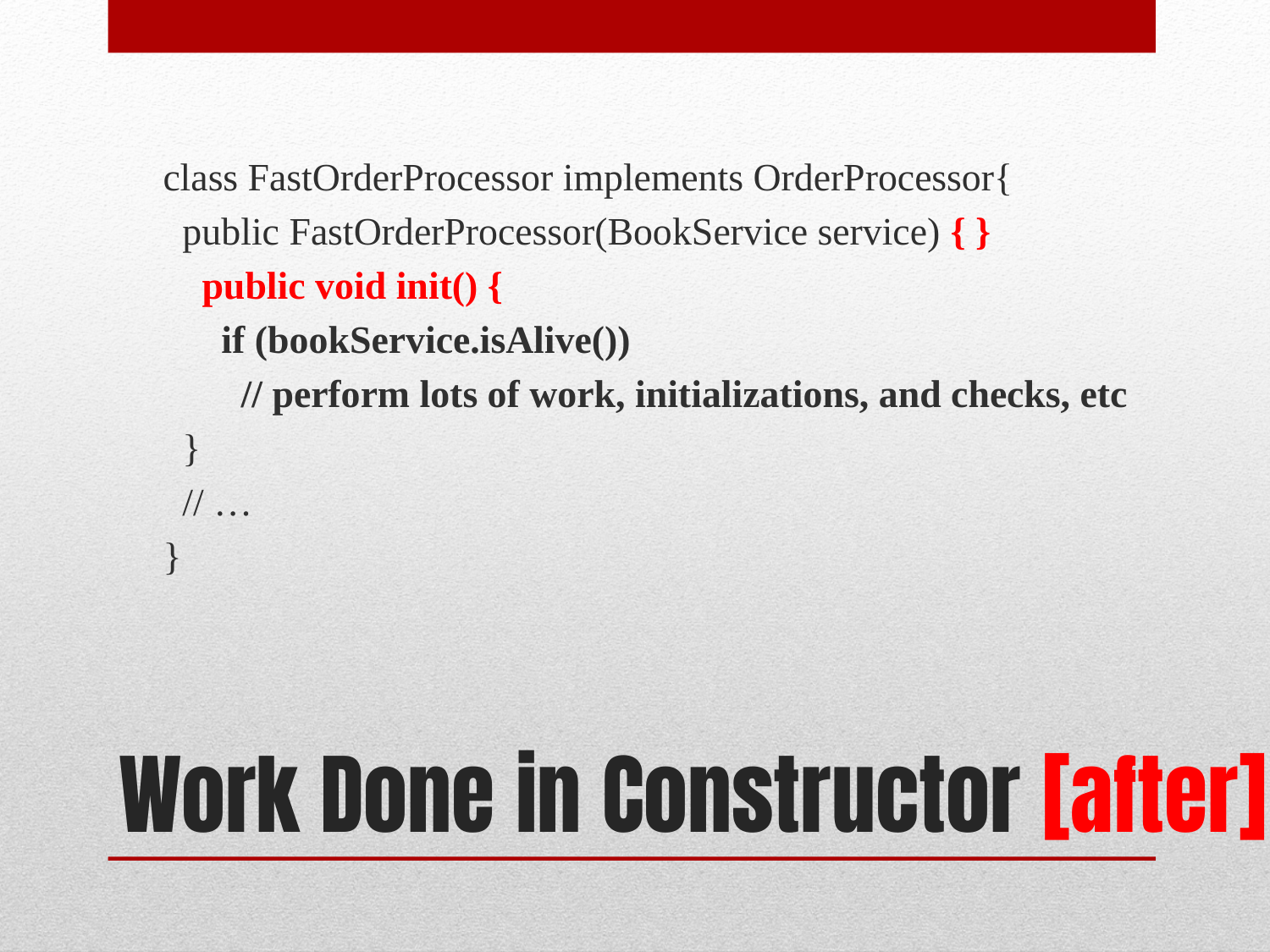

class FastOrderProcessor implements OrderProcessor{
  public FastOrderProcessor(BookService service) { }
    public void init() {
      if (bookService.isAlive())
        // perform lots of work, initializations, and checks, etc
  }
  // …
}
# Work Done in Constructor [after]